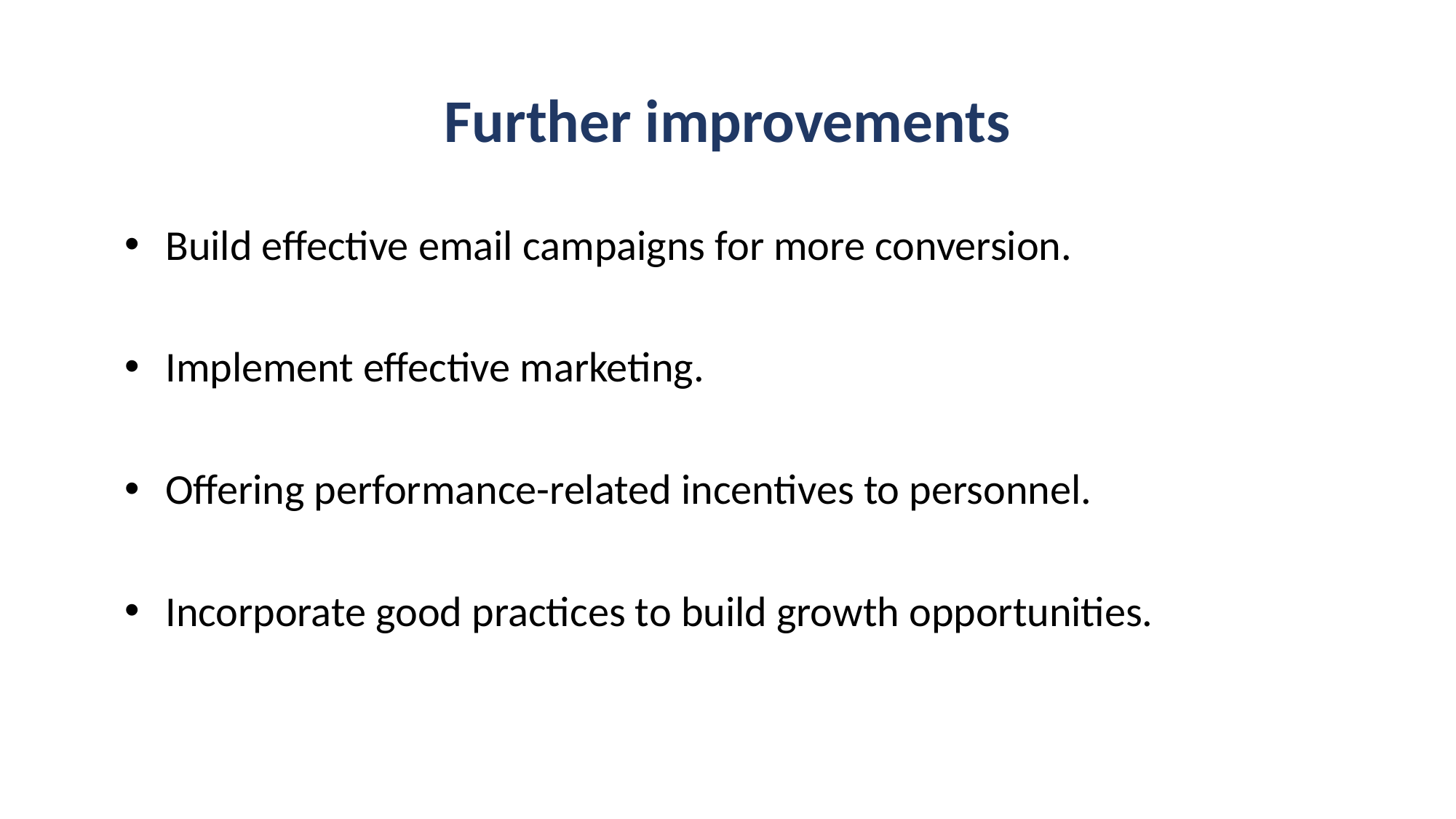

# Further improvements
Build effective email campaigns for more conversion.

Implement effective marketing.

Offering performance-related incentives to personnel.

Incorporate good practices to build growth opportunities.